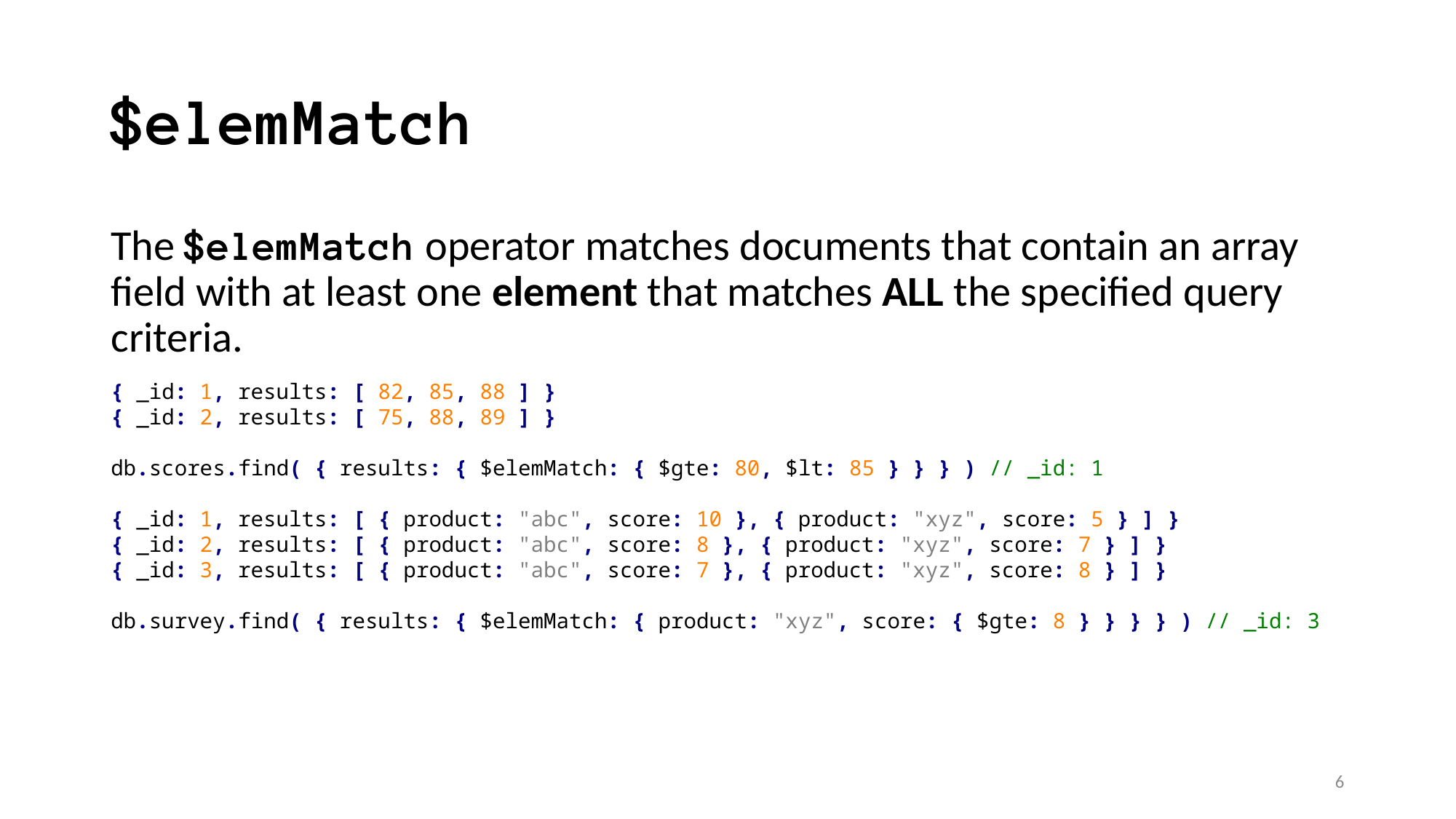

# $elemMatch
The $elemMatch operator matches documents that contain an array field with at least one element that matches ALL the specified query criteria.
{ _id: 1, results: [ 82, 85, 88 ] }
{ _id: 2, results: [ 75, 88, 89 ] }

db.scores.find( { results: { $elemMatch: { $gte: 80, $lt: 85 } } } ) // _id: 1

{ _id: 1, results: [ { product: "abc", score: 10 }, { product: "xyz", score: 5 } ] }
{ _id: 2, results: [ { product: "abc", score: 8 }, { product: "xyz", score: 7 } ] }
{ _id: 3, results: [ { product: "abc", score: 7 }, { product: "xyz", score: 8 } ] }

db.survey.find( { results: { $elemMatch: { product: "xyz", score: { $gte: 8 } } } } ) // _id: 3
6